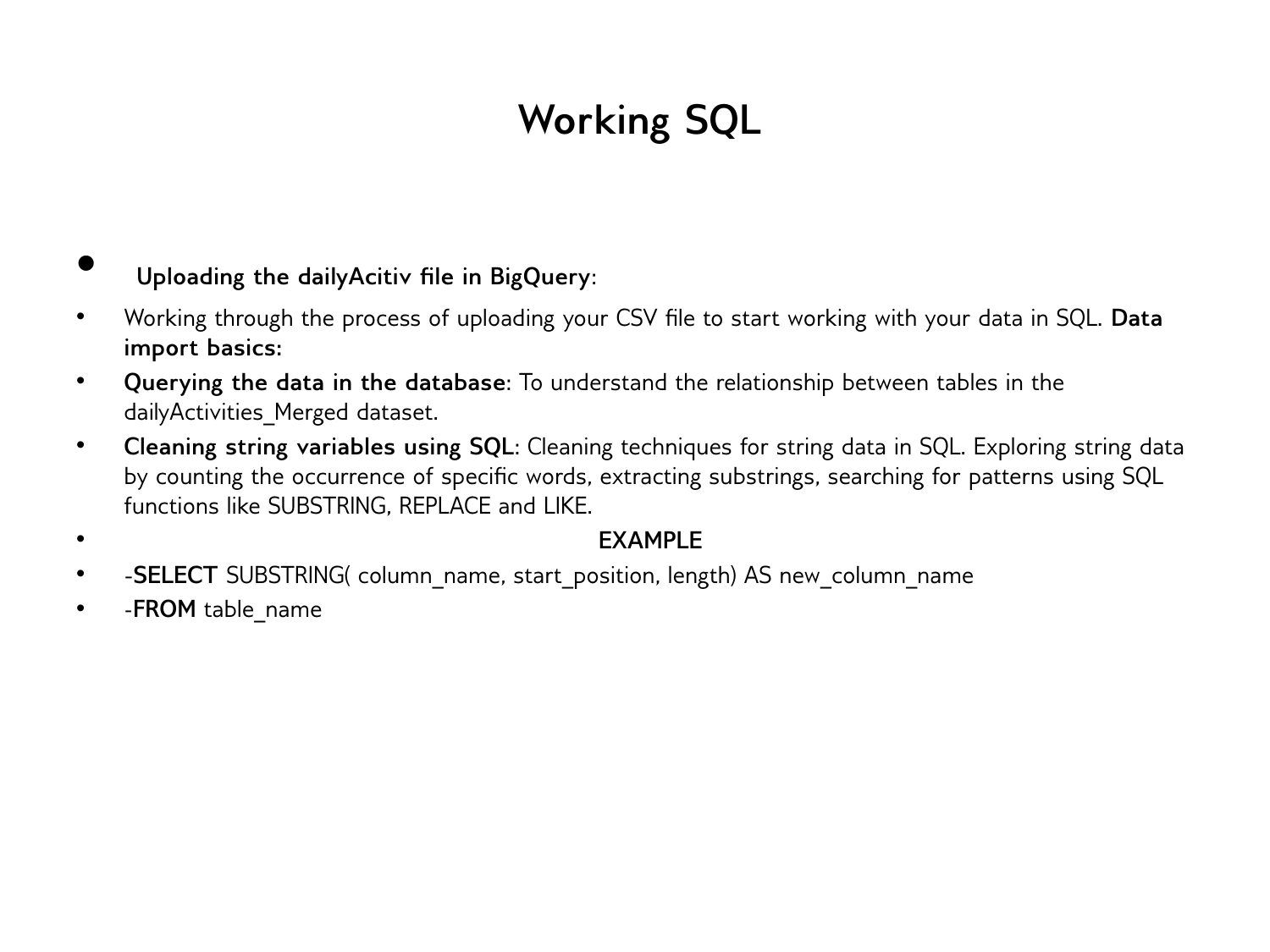

# Working SQL
 Uploading the dailyAcitiv file in BigQuery:
Working through the process of uploading your CSV file to start working with your data in SQL. Data import basics:
Querying the data in the database: To understand the relationship between tables in the dailyActivities_Merged dataset.
Cleaning string variables using SQL: Cleaning techniques for string data in SQL. Exploring string data by counting the occurrence of specific words, extracting substrings, searching for patterns using SQL functions like SUBSTRING, REPLACE and LIKE.
                                                           EXAMPLE
-SELECT SUBSTRING( column_name, start_position, length) AS new_column_name
-FROM table_name